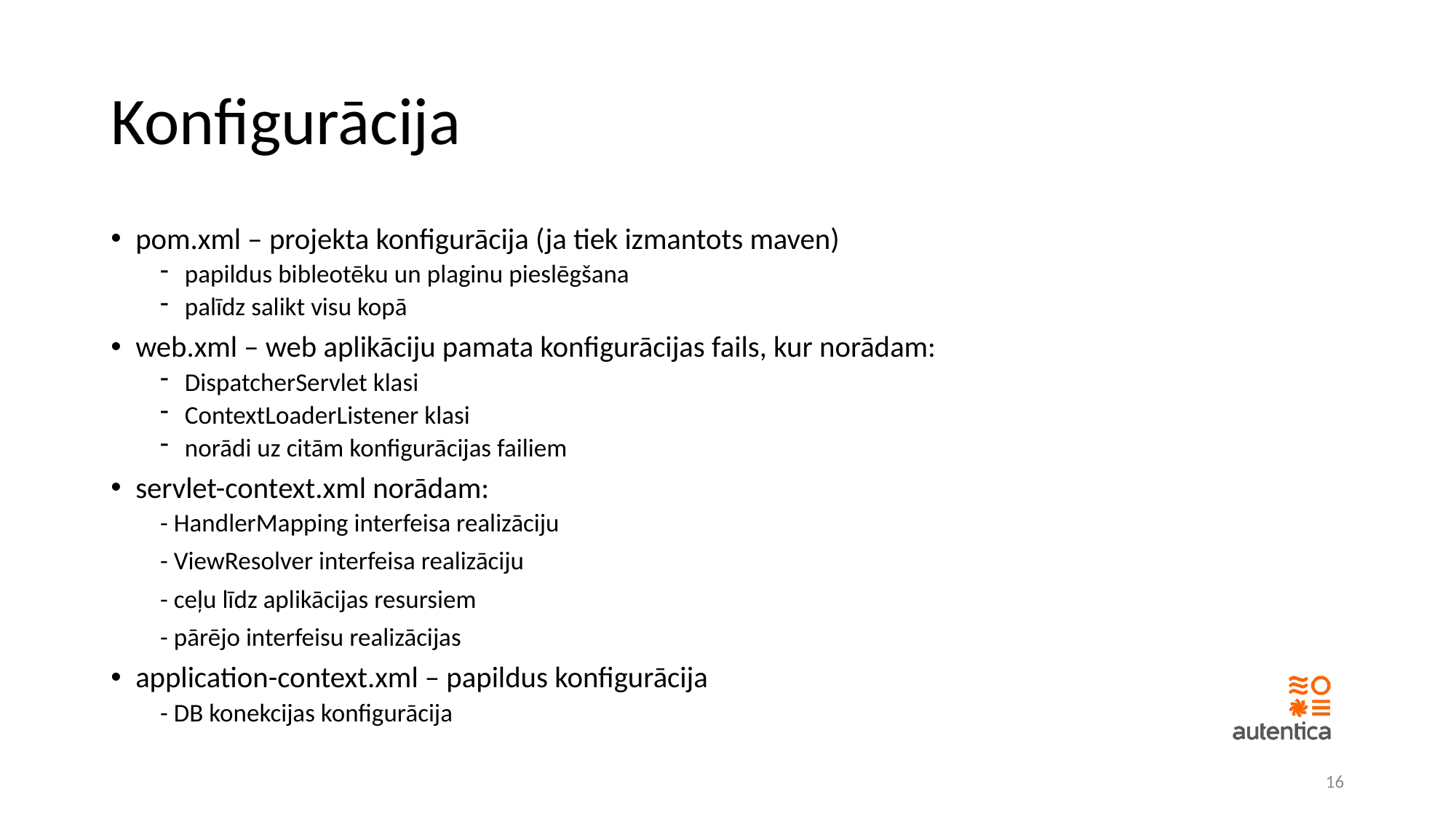

# Konfigurācija
pom.xml – projekta konfigurācija (ja tiek izmantots maven)
papildus bibleotēku un plaginu pieslēgšana
palīdz salikt visu kopā
web.xml – web aplikāciju pamata konfigurācijas fails, kur norādam:
DispatcherServlet klasi
ContextLoaderListener klasi
norādi uz citām konfigurācijas failiem
servlet-context.xml norādam:
- HandlerMapping interfeisa realizāciju
- ViewResolver interfeisa realizāciju
- ceļu līdz aplikācijas resursiem
- pārējo interfeisu realizācijas
application-context.xml – papildus konfigurācija
- DB konekcijas konfigurācija

16